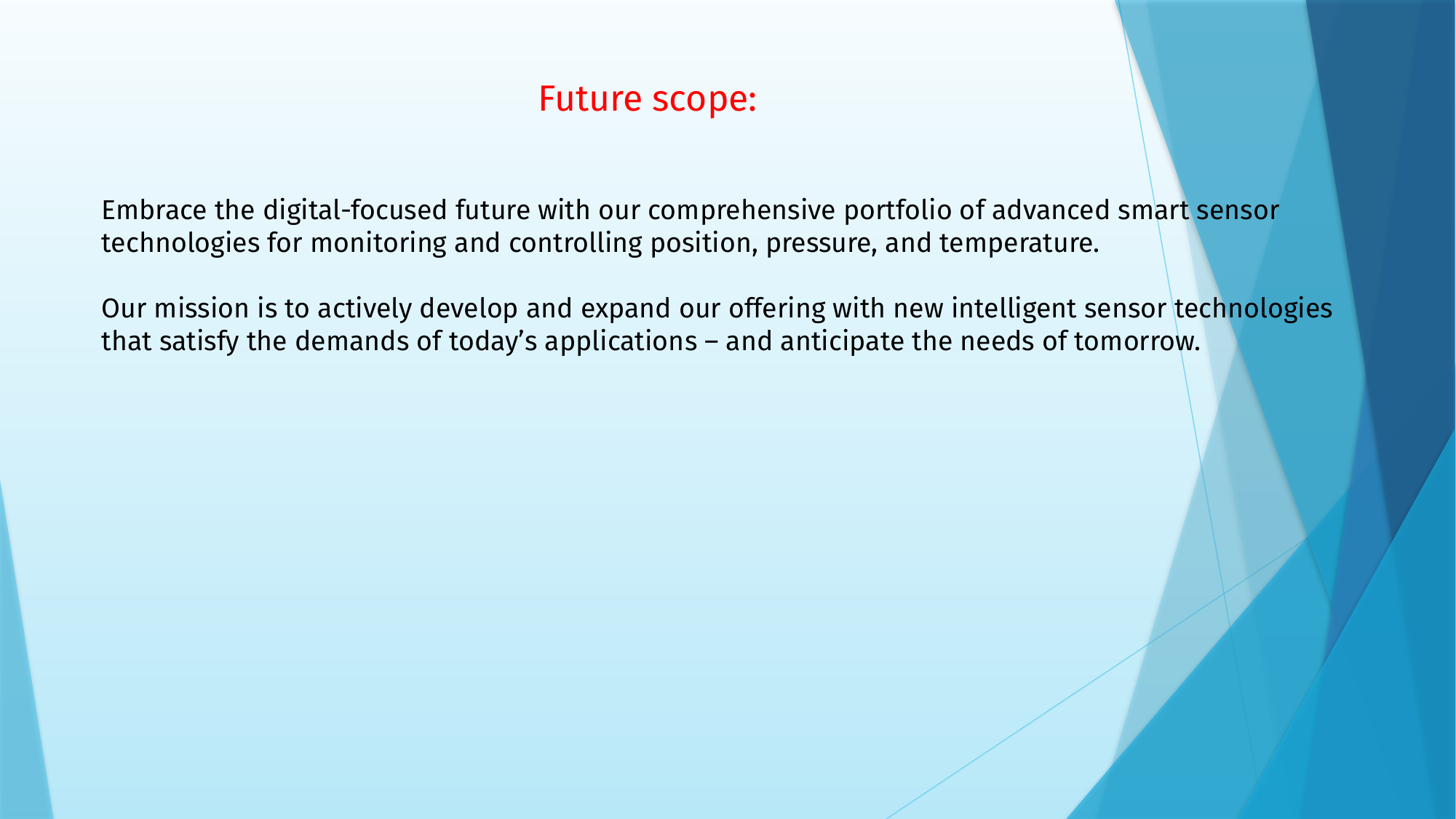

Future scope:
Embrace the digital-focused future with our comprehensive portfolio of advanced smart sensor technologies for monitoring and controlling position, pressure, and temperature.

Our mission is to actively develop and expand our offering with new intelligent sensor technologies that satisfy the demands of today’s applications – and anticipate the needs of tomorrow.